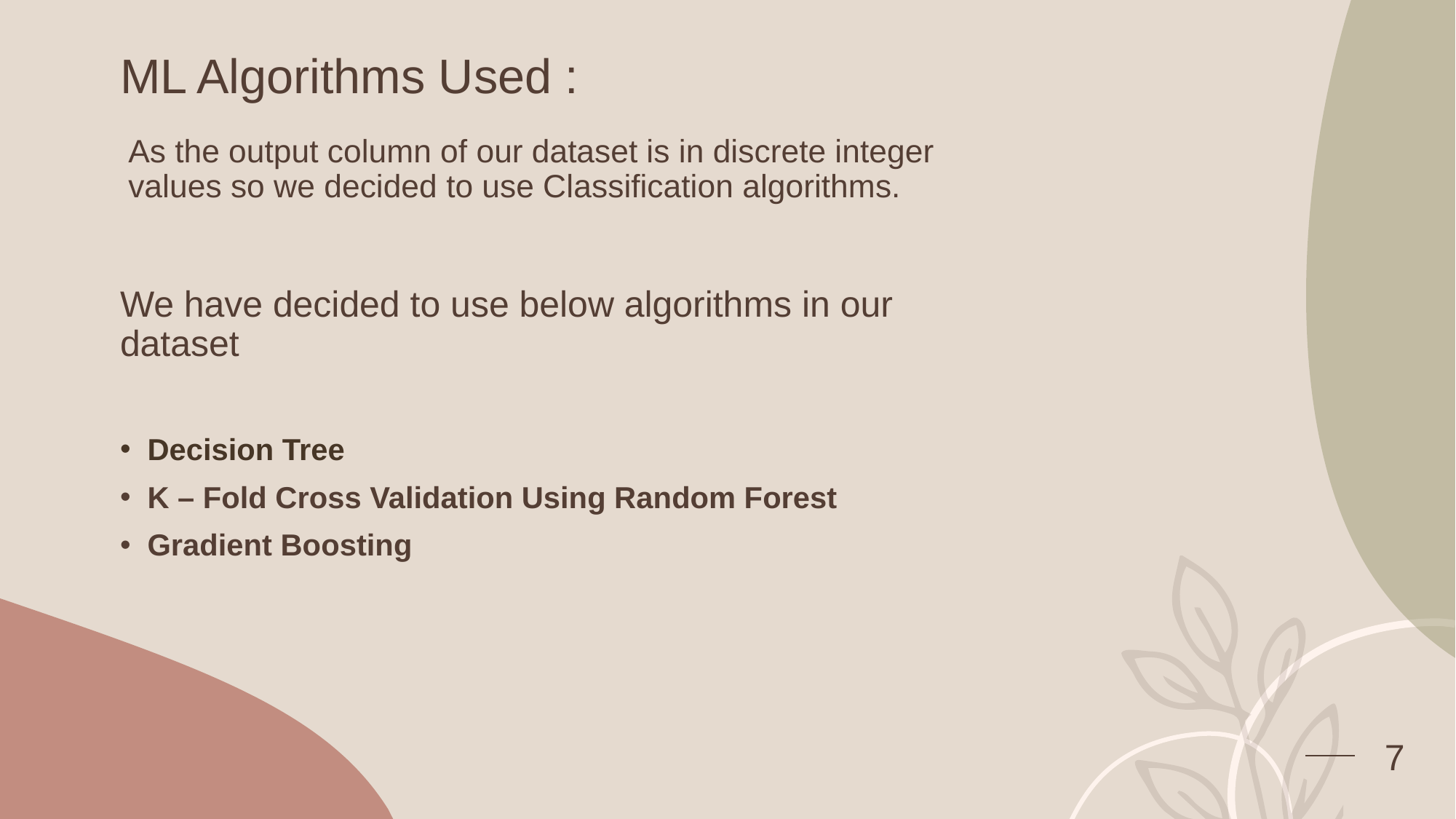

# ML Algorithms Used :
As the output column of our dataset is in discrete integer values so we decided to use Classification algorithms.
We have decided to use below algorithms in our dataset

Decision Tree
K – Fold Cross Validation Using Random Forest
Gradient Boosting

7